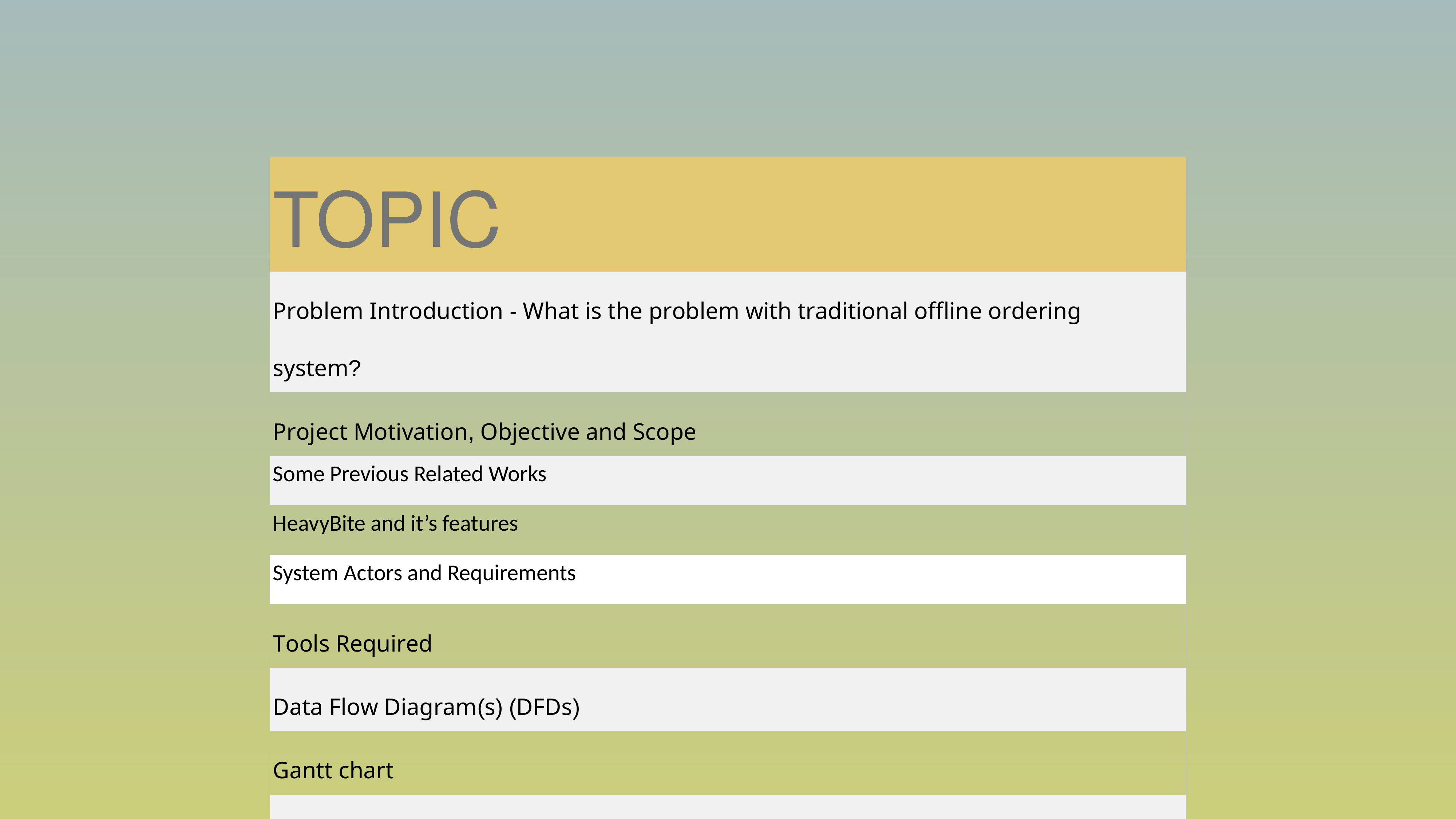

| Topic |
| --- |
| Problem Introduction - What is the problem with traditional offline ordering system? |
| Project Motivation, Objective and Scope |
| Some Previous Related Works |
| HeavyBite and it’s features |
| System Actors and Requirements |
| Tools Required |
| Data Flow Diagram(s) (DFDs) |
| Gantt chart |
| References |